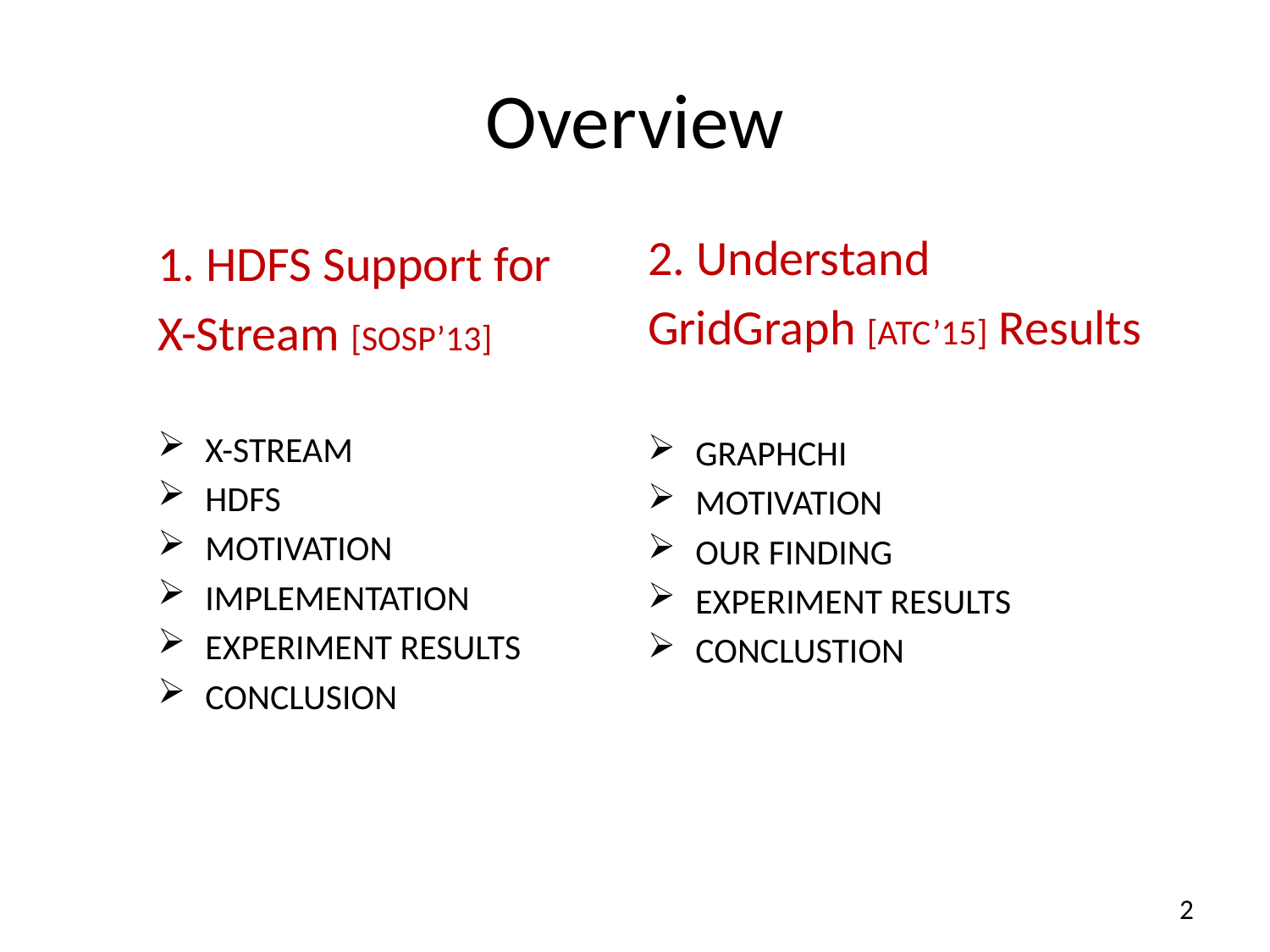

# Overview
2. Understand
GridGraph [ATC’15] Results

GRAPHCHI
MOTIVATION
OUR FINDING
EXPERIMENT RESULTS
CONCLUSTION
1. HDFS Support for
X-Stream [SOSP’13]

X-STREAM
HDFS
MOTIVATION
IMPLEMENTATION
EXPERIMENT RESULTS
CONCLUSION
2